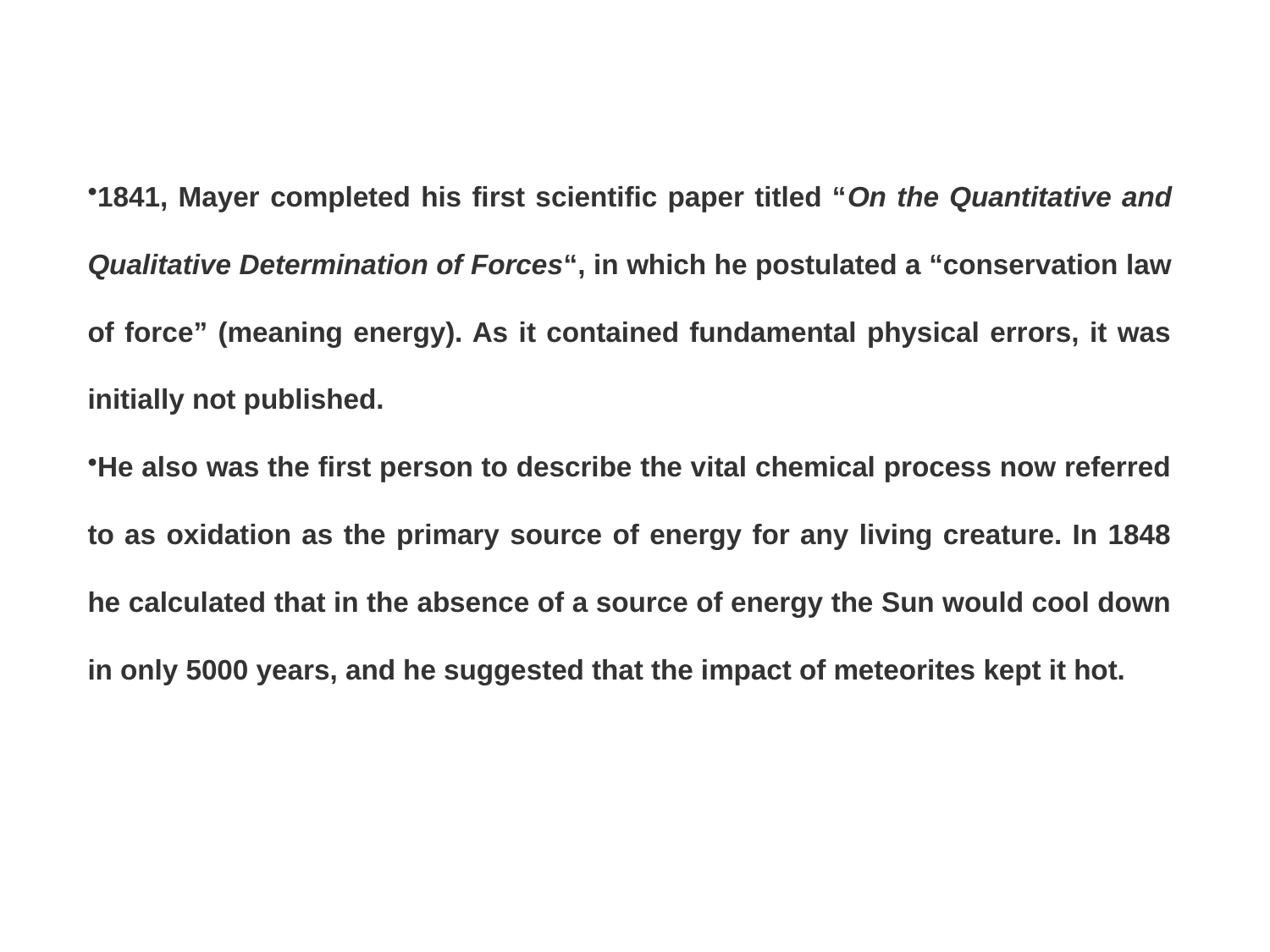

1841, Mayer completed his first scientific paper titled “On the Quantitative and Qualitative Determination of Forces“, in which he postulated a “conservation law of force” (meaning energy). As it contained fundamental physical errors, it was initially not published.
He also was the first person to describe the vital chemical process now referred to as oxidation as the primary source of energy for any living creature. In 1848 he calculated that in the absence of a source of energy the Sun would cool down in only 5000 years, and he suggested that the impact of meteorites kept it hot.